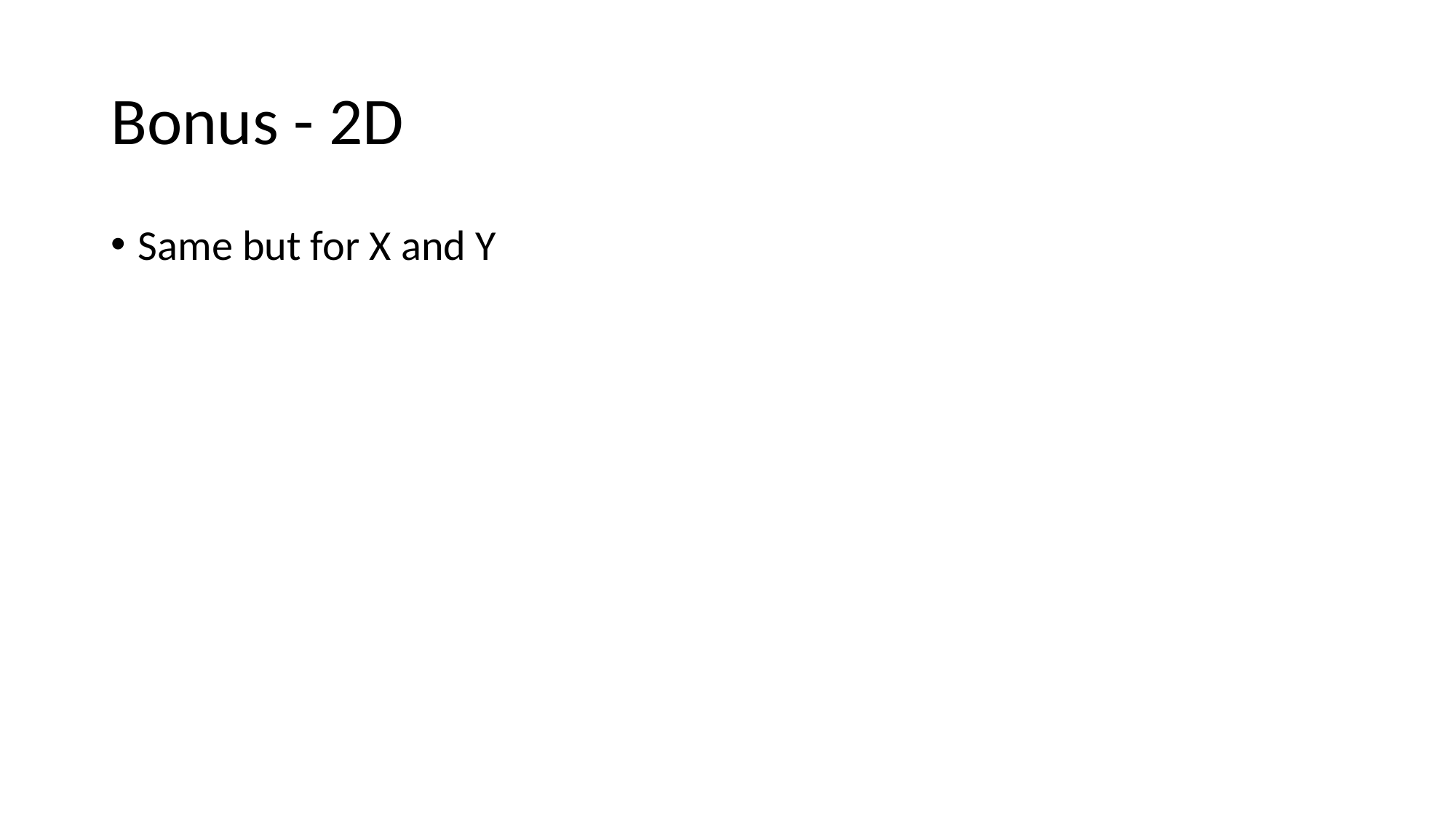

# Bonus - 2D
Same but for X and Y